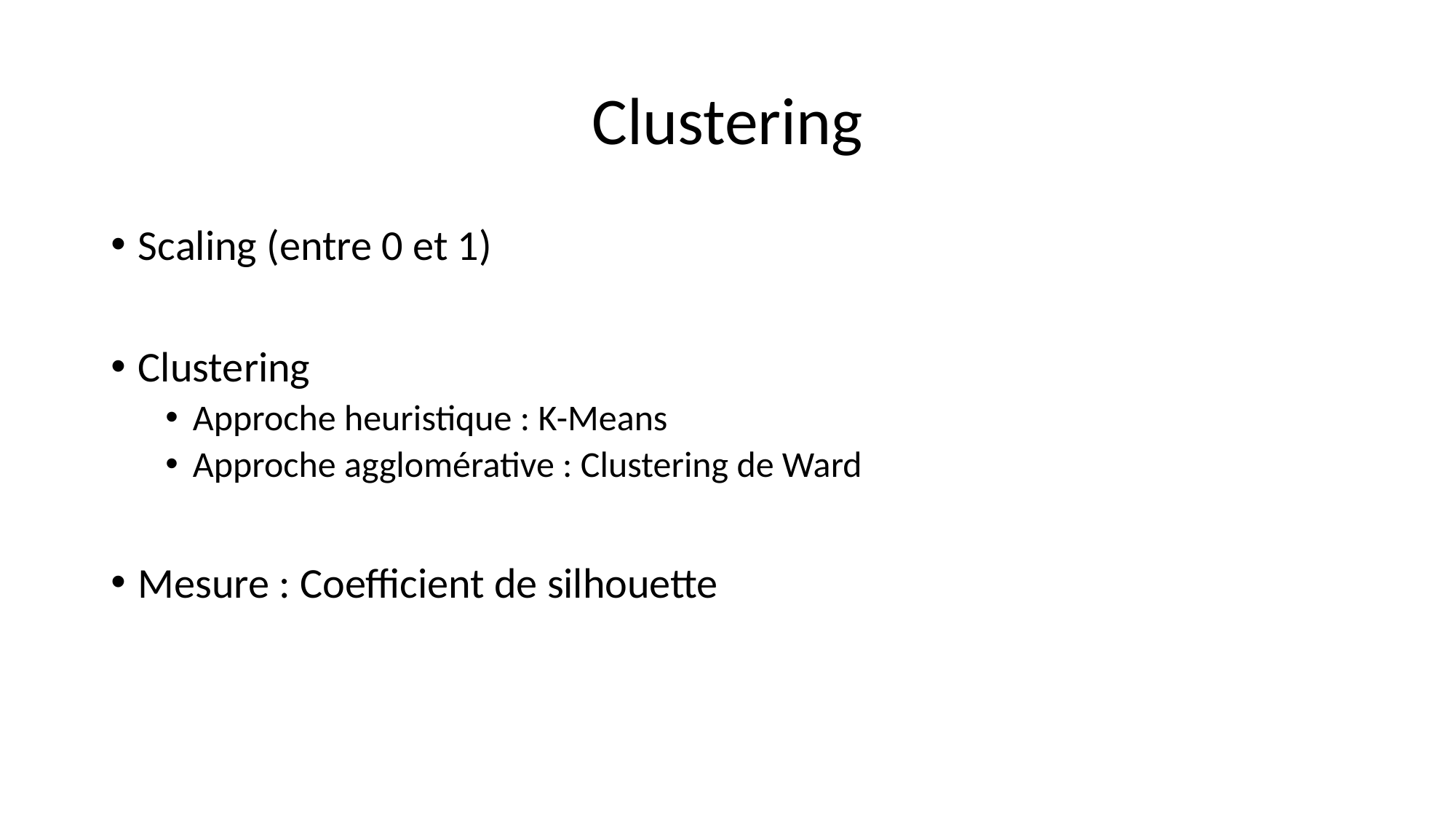

# Clustering
Scaling (entre 0 et 1)

Clustering
Approche heuristique : K-Means
Approche agglomérative : Clustering de Ward

Mesure : Coefficient de silhouette